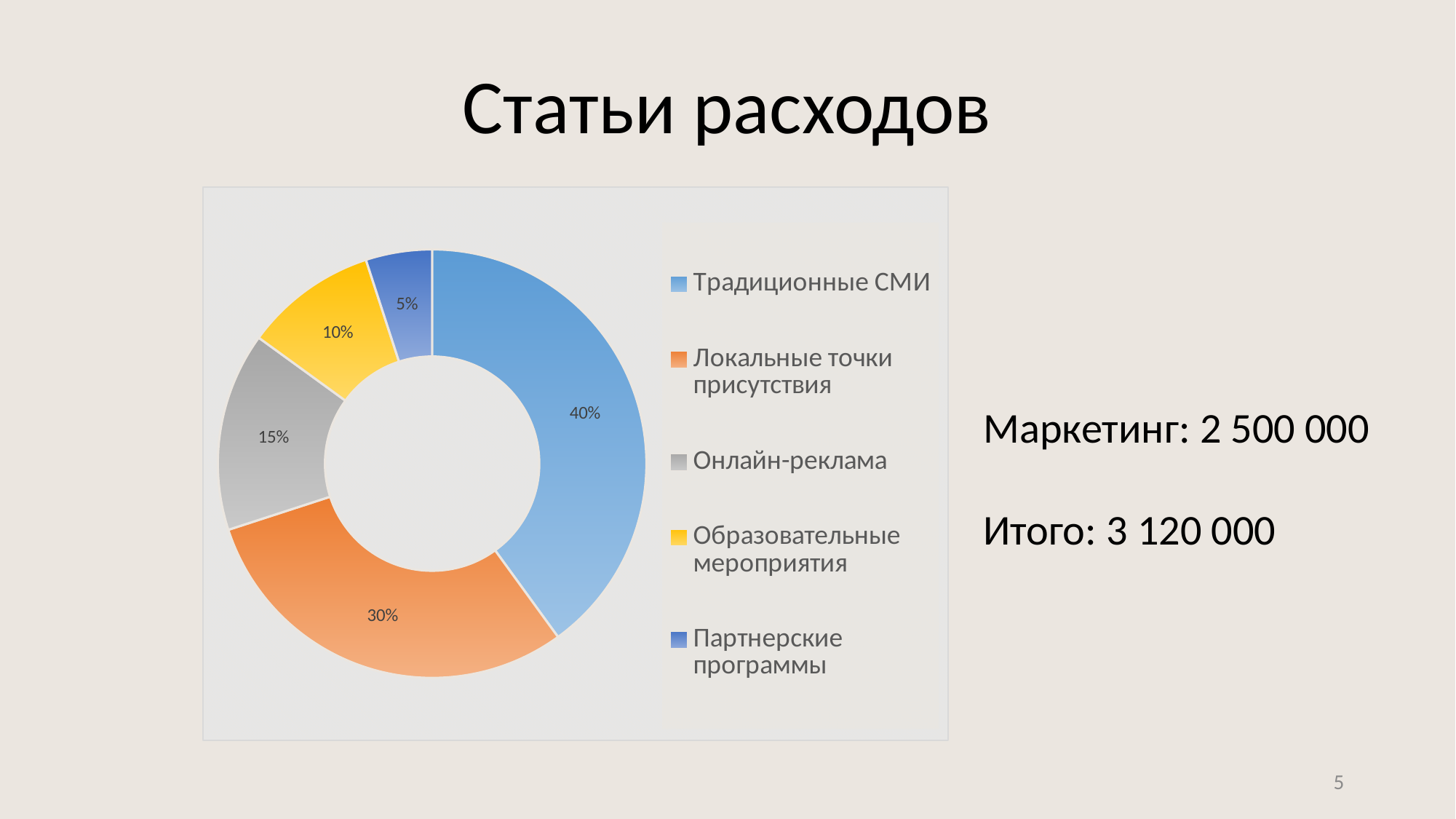

# Статьи расходов

### Chart

| Category |
|---|

### Chart

| Category | Доля |
|---|---|
| Традиционные СМИ | 0.4 |
| Локальные точки присутствия | 0.3 |
| Онлайн-реклама | 0.15 |
| Образовательные мероприятия | 0.1 |
| Партнерские программы | 0.05 |
Маркетинг: 2 500 000

Итого: 3 120 000
5